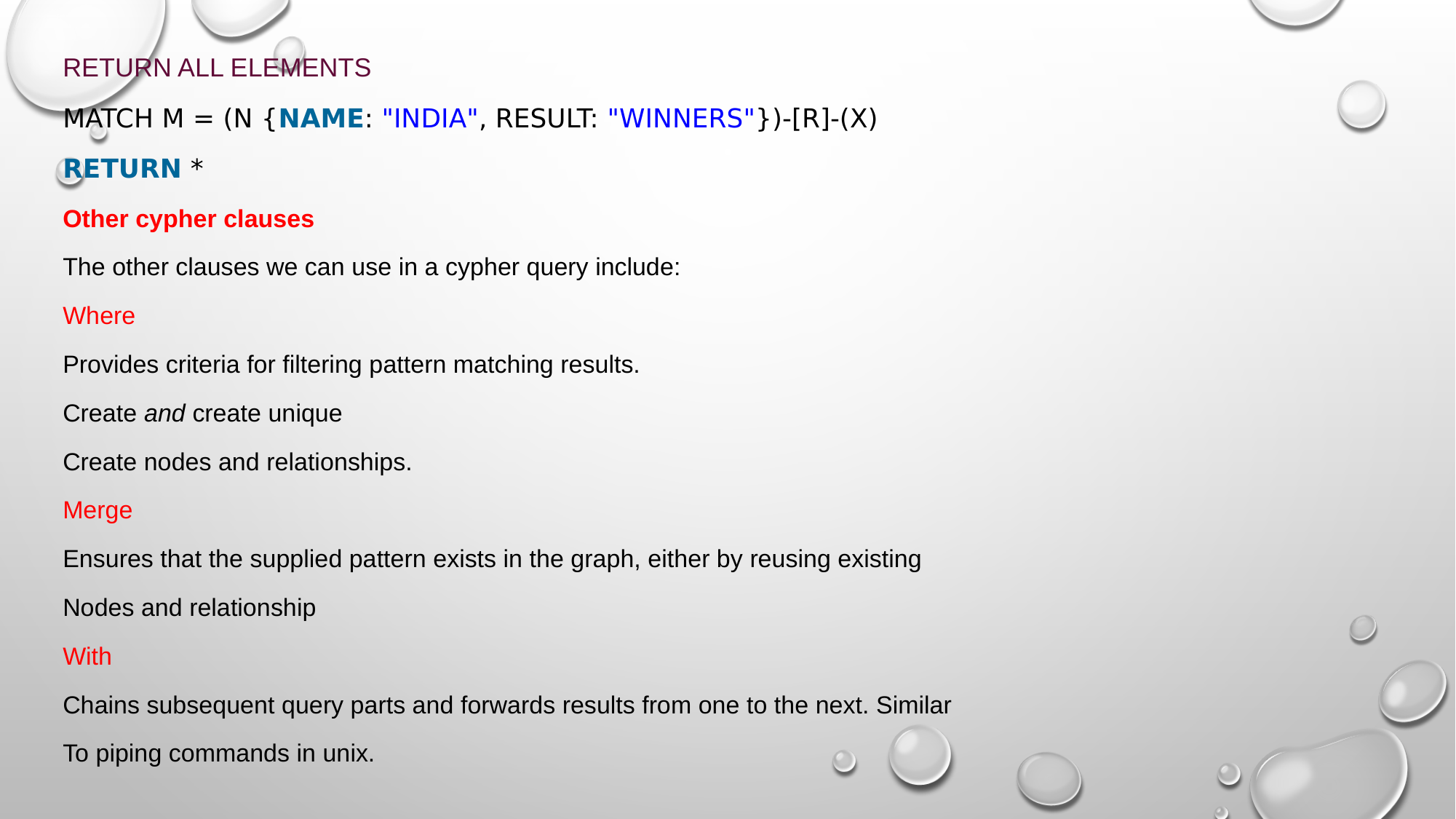

Return All Elements
Match m = (n {name: "India", result: "Winners"})-[r]-(x)
RETURN *
Other cypher clauses
The other clauses we can use in a cypher query include:
Where
Provides criteria for filtering pattern matching results.
Create and create unique
Create nodes and relationships.
Merge
Ensures that the supplied pattern exists in the graph, either by reusing existing
Nodes and relationship
With
Chains subsequent query parts and forwards results from one to the next. Similar
To piping commands in unix.